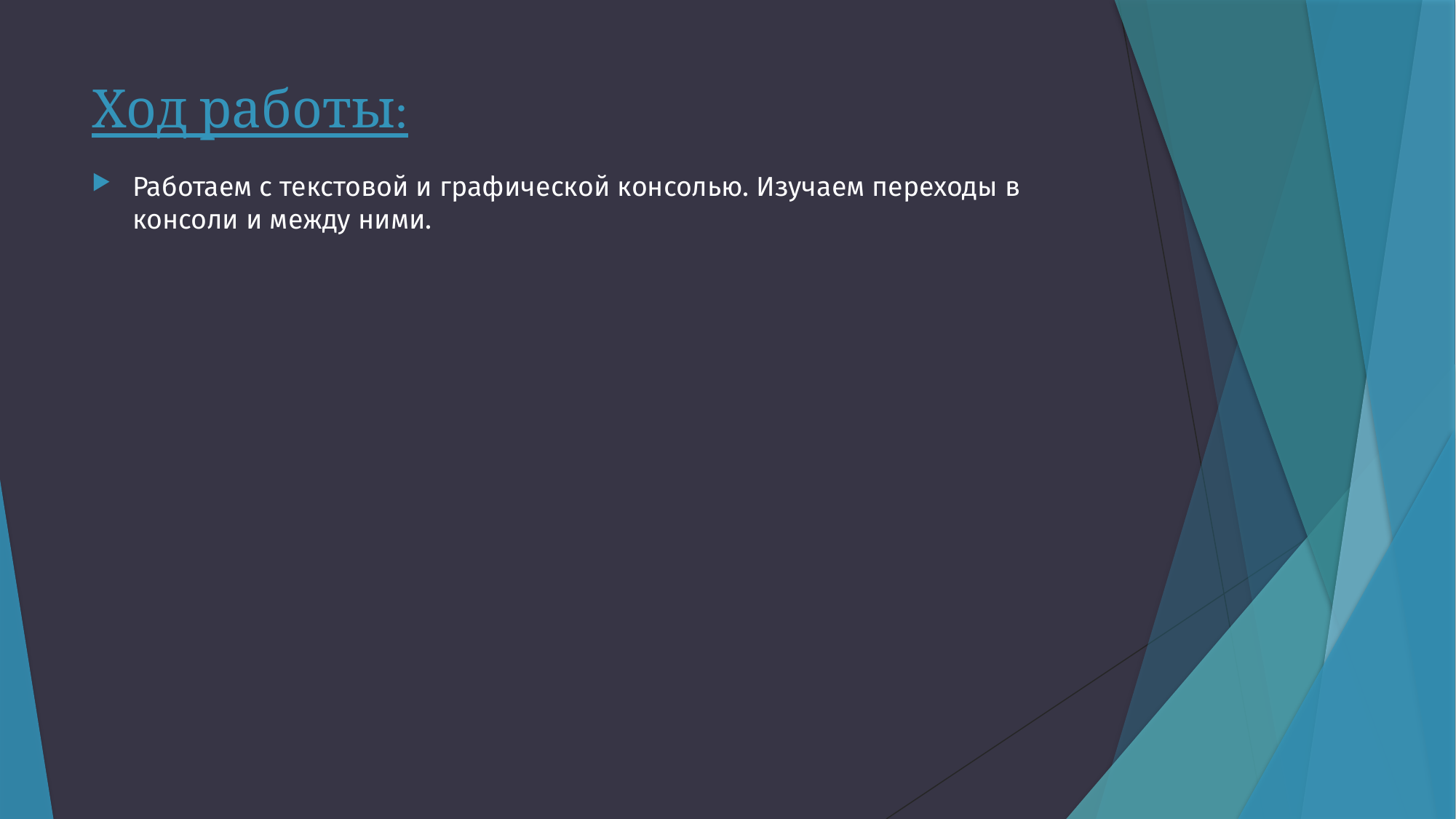

# Ход работы:
Работаем с текстовой и графической консолью. Изучаем переходы в консоли и между ними.